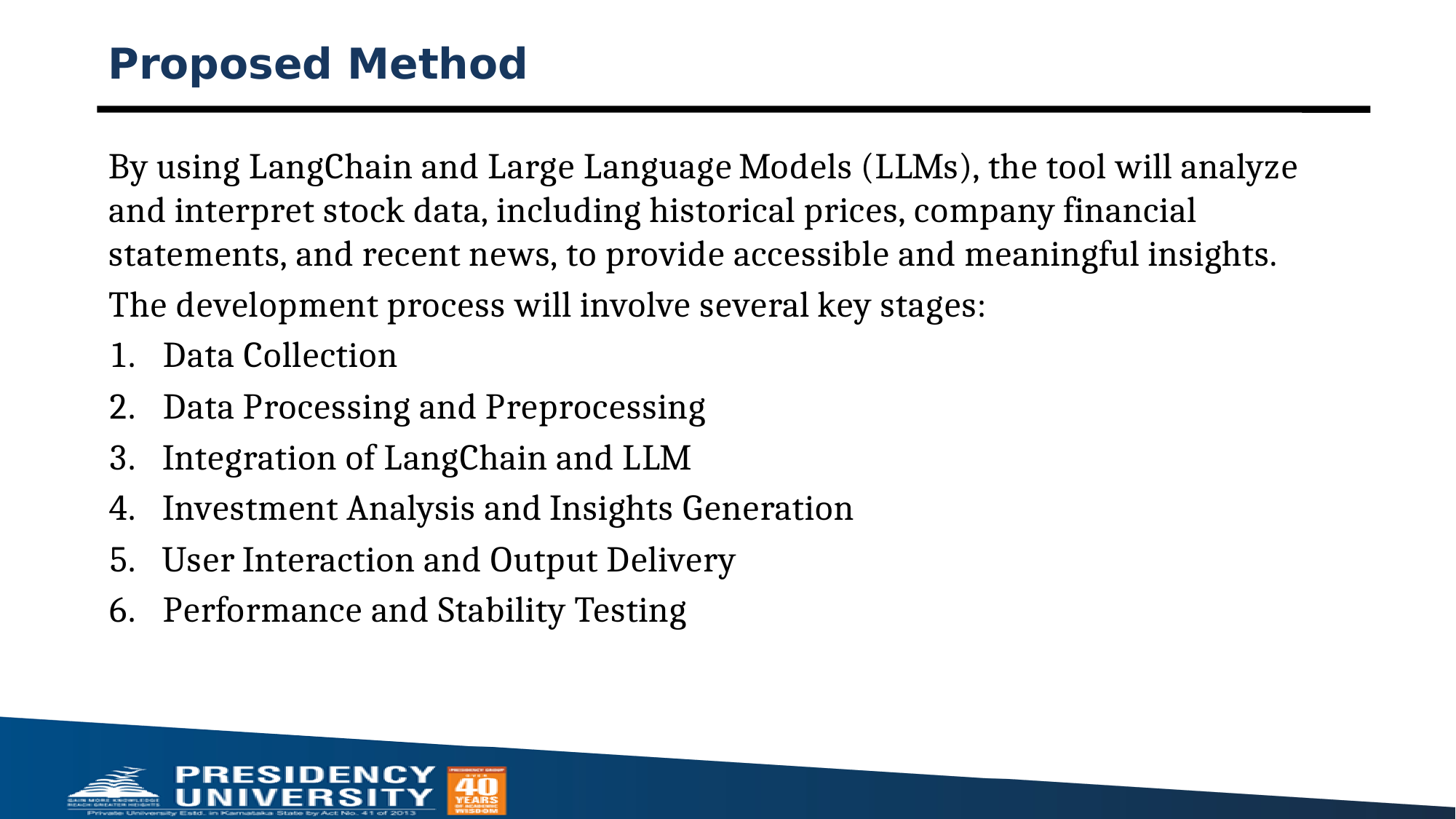

# Proposed Method
By using LangChain and Large Language Models (LLMs), the tool will analyze and interpret stock data, including historical prices, company financial statements, and recent news, to provide accessible and meaningful insights.
The development process will involve several key stages:
Data Collection
Data Processing and Preprocessing
Integration of LangChain and LLM
Investment Analysis and Insights Generation
User Interaction and Output Delivery
Performance and Stability Testing